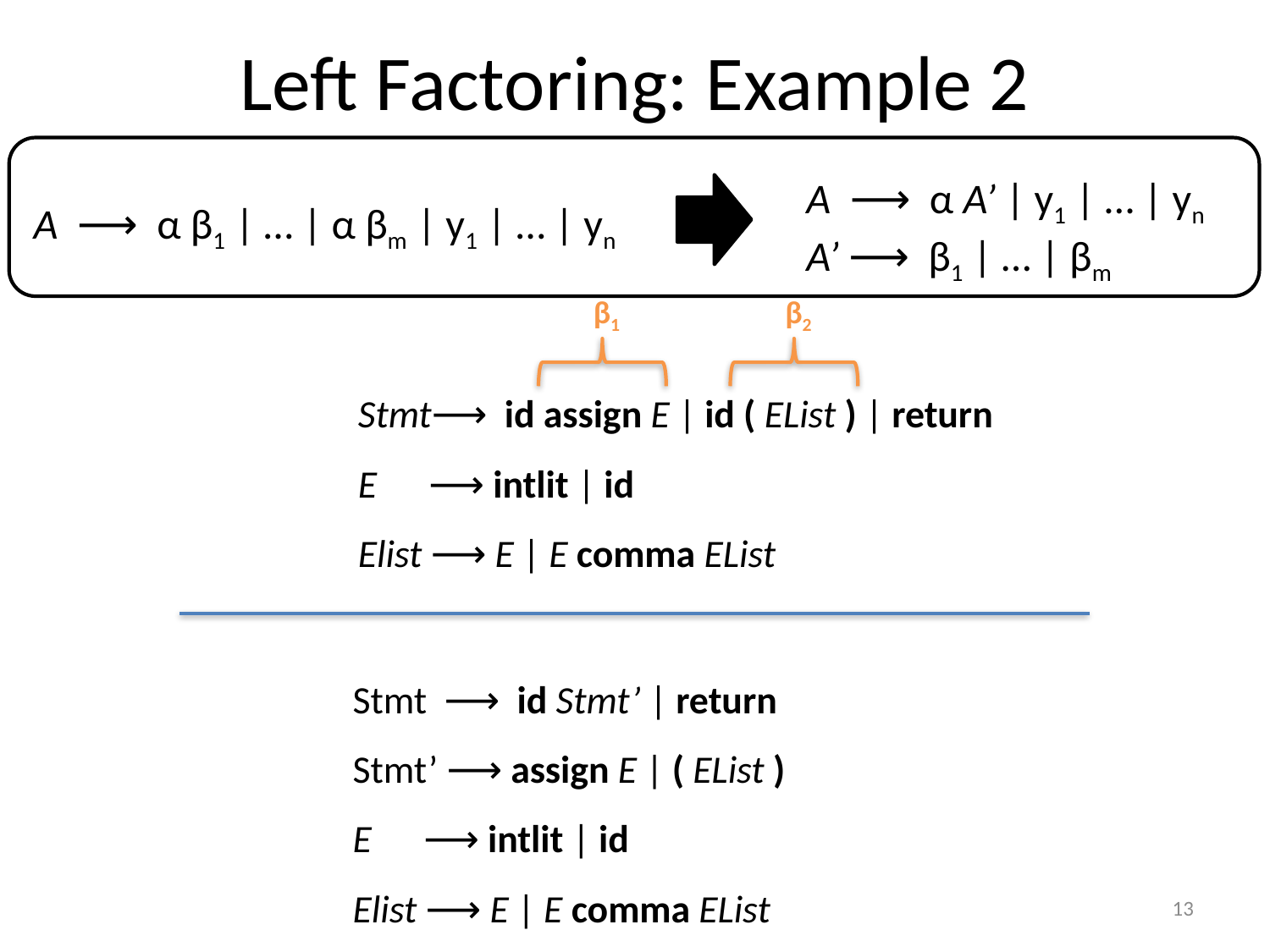

# Left Factoring: Example 2

A  ⟶  α A’ | y1 | … | yn
A’ ⟶  β1 | … | βm

A  ⟶  α β1 | … | α βm | y1 | … | yn
β1

β2

Stmt⟶  id assign E | id ( EList ) | return
E      ⟶ intlit | id
Elist ⟶ E | E comma EList
Stmt  ⟶  id Stmt’ | return
Stmt’ ⟶ assign E | ( EList )
E      ⟶ intlit | id
Elist ⟶ E | E comma EList
13